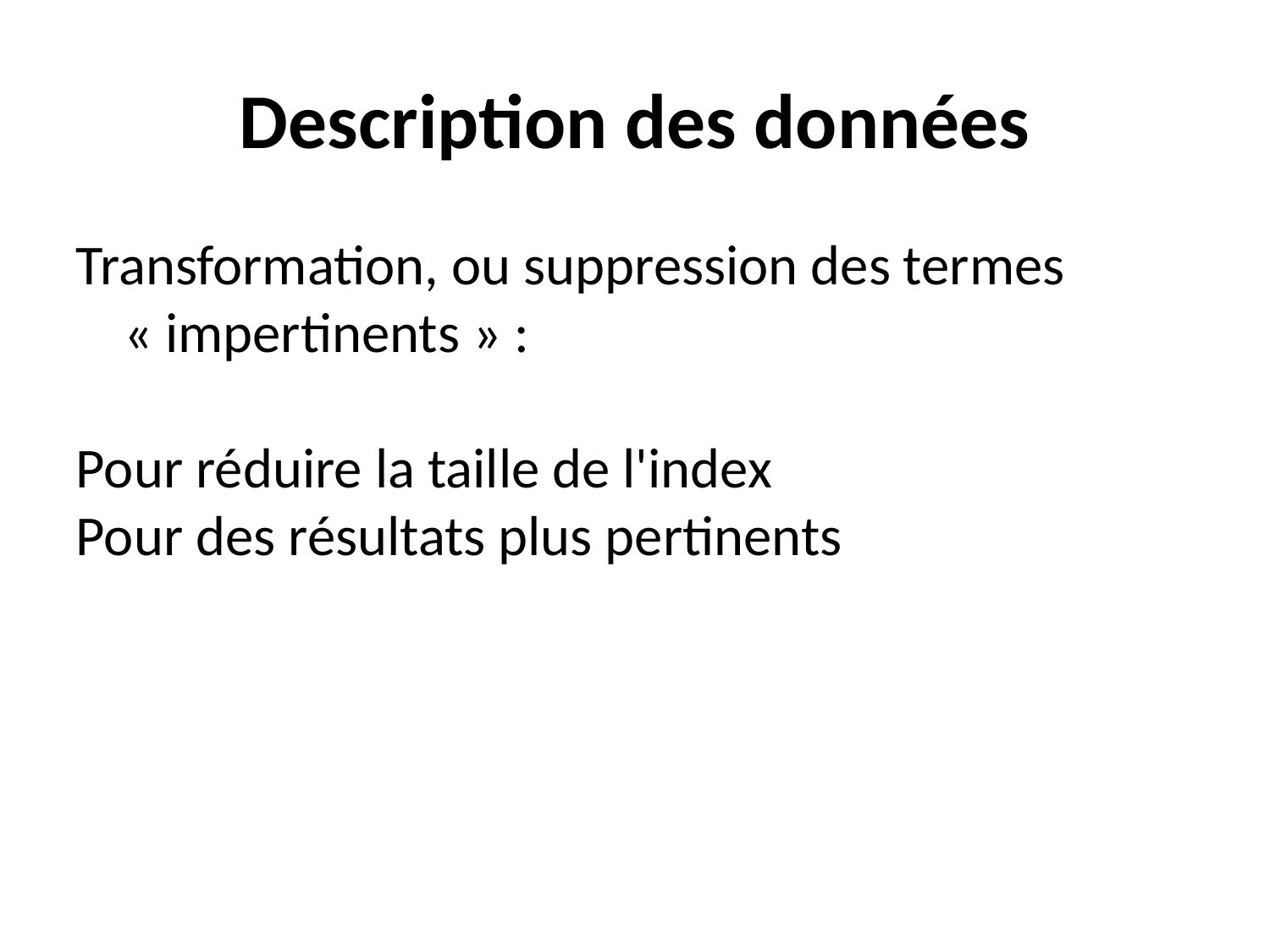

Description des données
Transformation, ou suppression des termes « impertinents » :

Pour réduire la taille de l'index
Pour des résultats plus pertinents